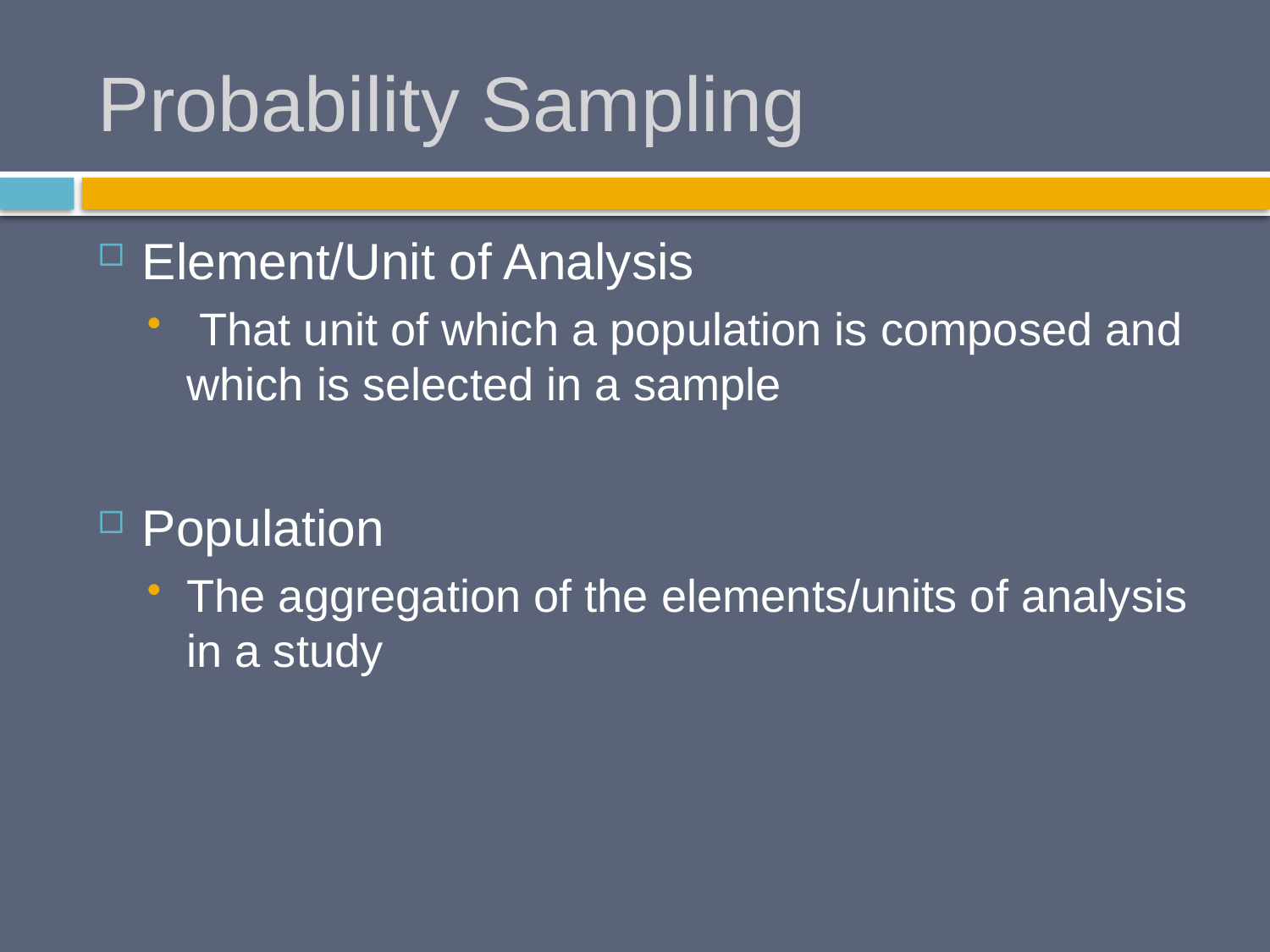

# Probability Sampling
Element/Unit of Analysis
 That unit of which a population is composed and which is selected in a sample

Population
The aggregation of the elements/units of analysis in a study